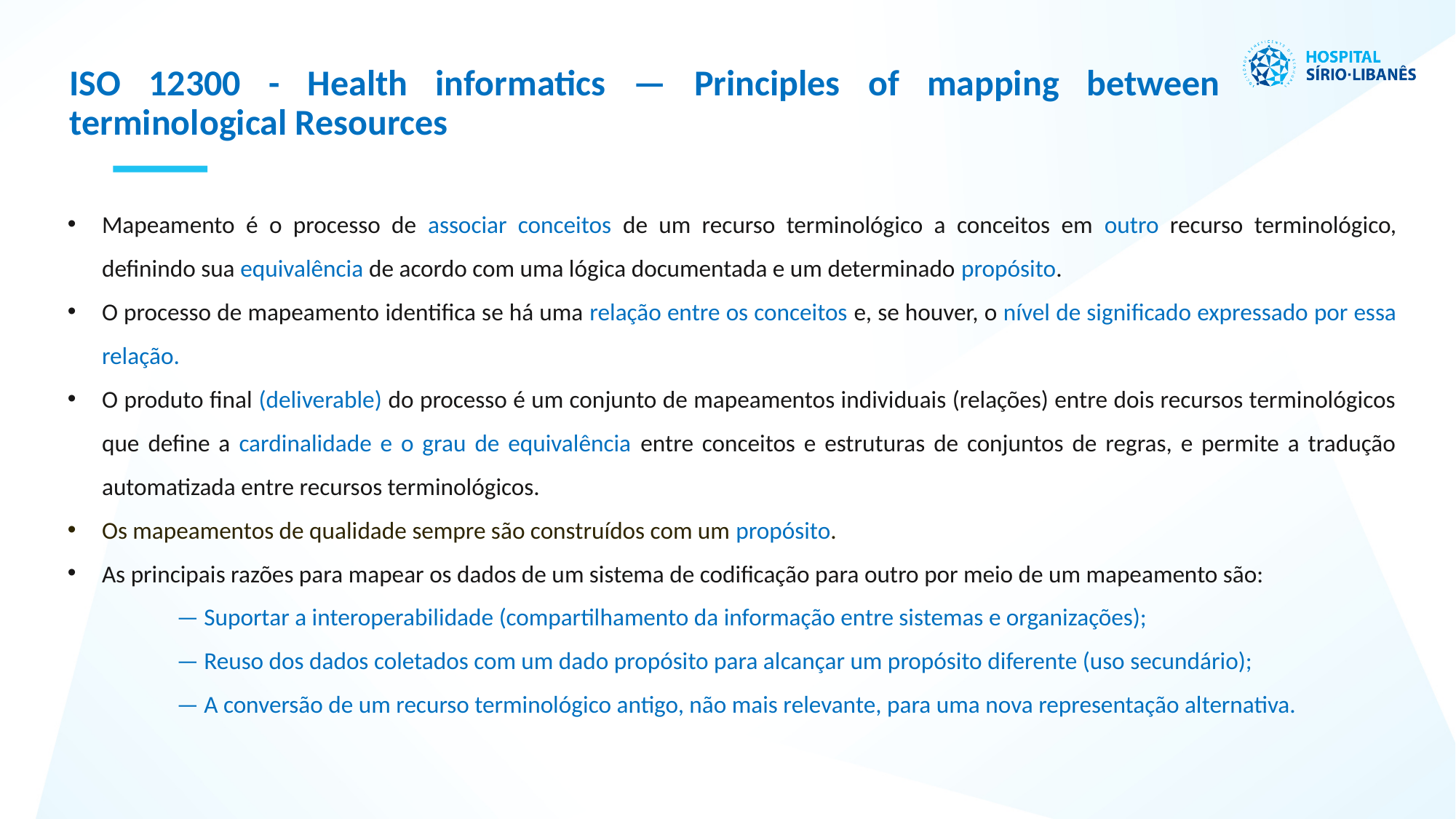

ISO 12300 - Health informatics — Principles of mapping between terminological Resources
Mapeamento é o processo de associar conceitos de um recurso terminológico a conceitos em outro recurso terminológico, definindo sua equivalência de acordo com uma lógica documentada e um determinado propósito.
O processo de mapeamento identifica se há uma relação entre os conceitos e, se houver, o nível de significado expressado por essa relação.
O produto final (deliverable) do processo é um conjunto de mapeamentos individuais (relações) entre dois recursos terminológicos que define a cardinalidade e o grau de equivalência entre conceitos e estruturas de conjuntos de regras, e permite a tradução automatizada entre recursos terminológicos.
Os mapeamentos de qualidade sempre são construídos com um propósito.
As principais razões para mapear os dados de um sistema de codificação para outro por meio de um mapeamento são:
	— Suportar a interoperabilidade (compartilhamento da informação entre sistemas e organizações);
	— Reuso dos dados coletados com um dado propósito para alcançar um propósito diferente (uso secundário);
	— A conversão de um recurso terminológico antigo, não mais relevante, para uma nova representação alternativa.